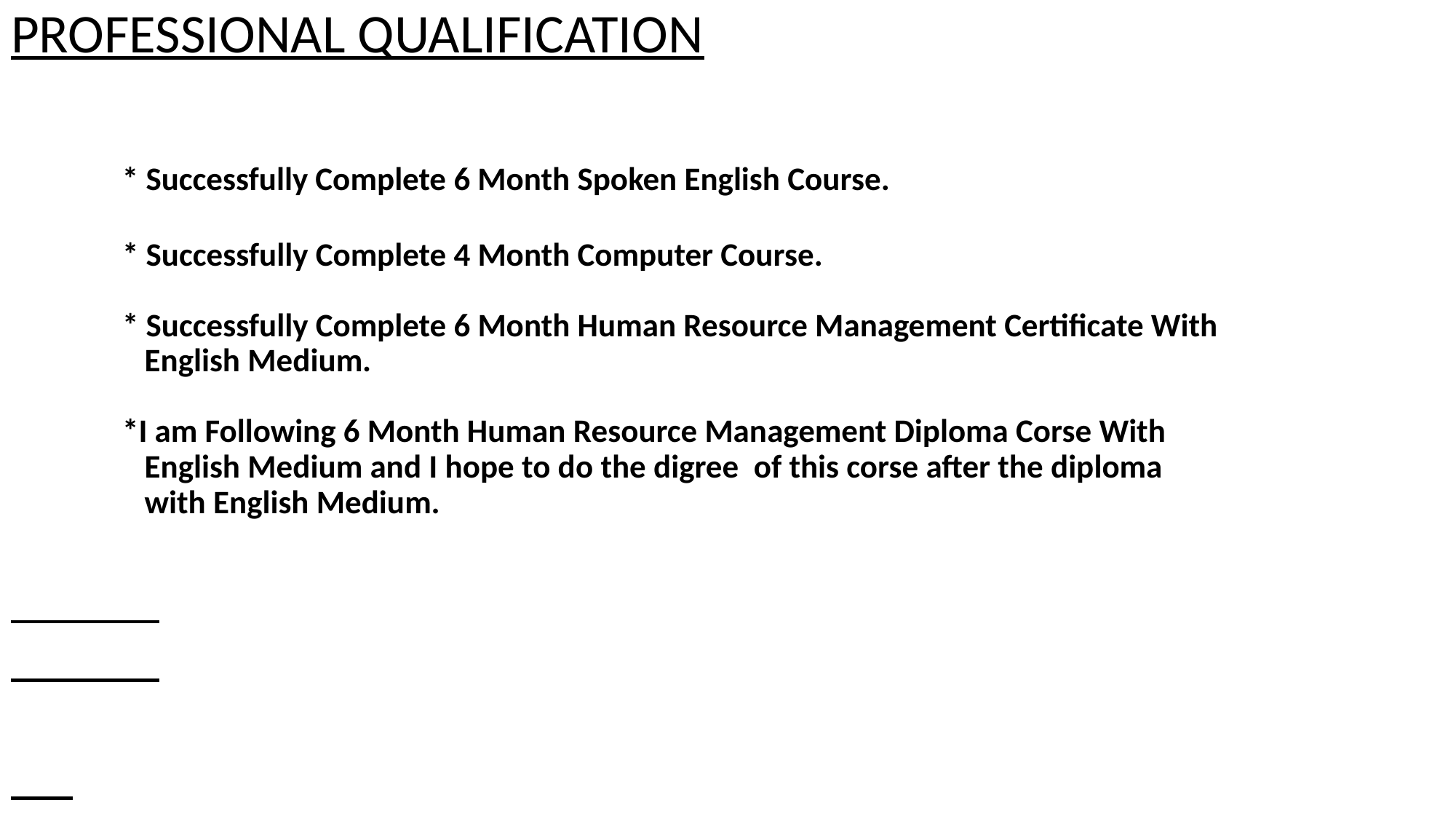

PROFESSIONAL QUALIFICATION
         * Successfully Complete 6 Month Spoken English Course.
               * Successfully Complete 4 Month Computer Course.
               * Successfully Complete 6 Month Human Resource Management Certificate With
                  English Medium.
               *I am Following 6 Month Human Resource Management Diploma Corse With
                  English Medium and I hope to do the digree  of this corse after the diploma
                  with English Medium.